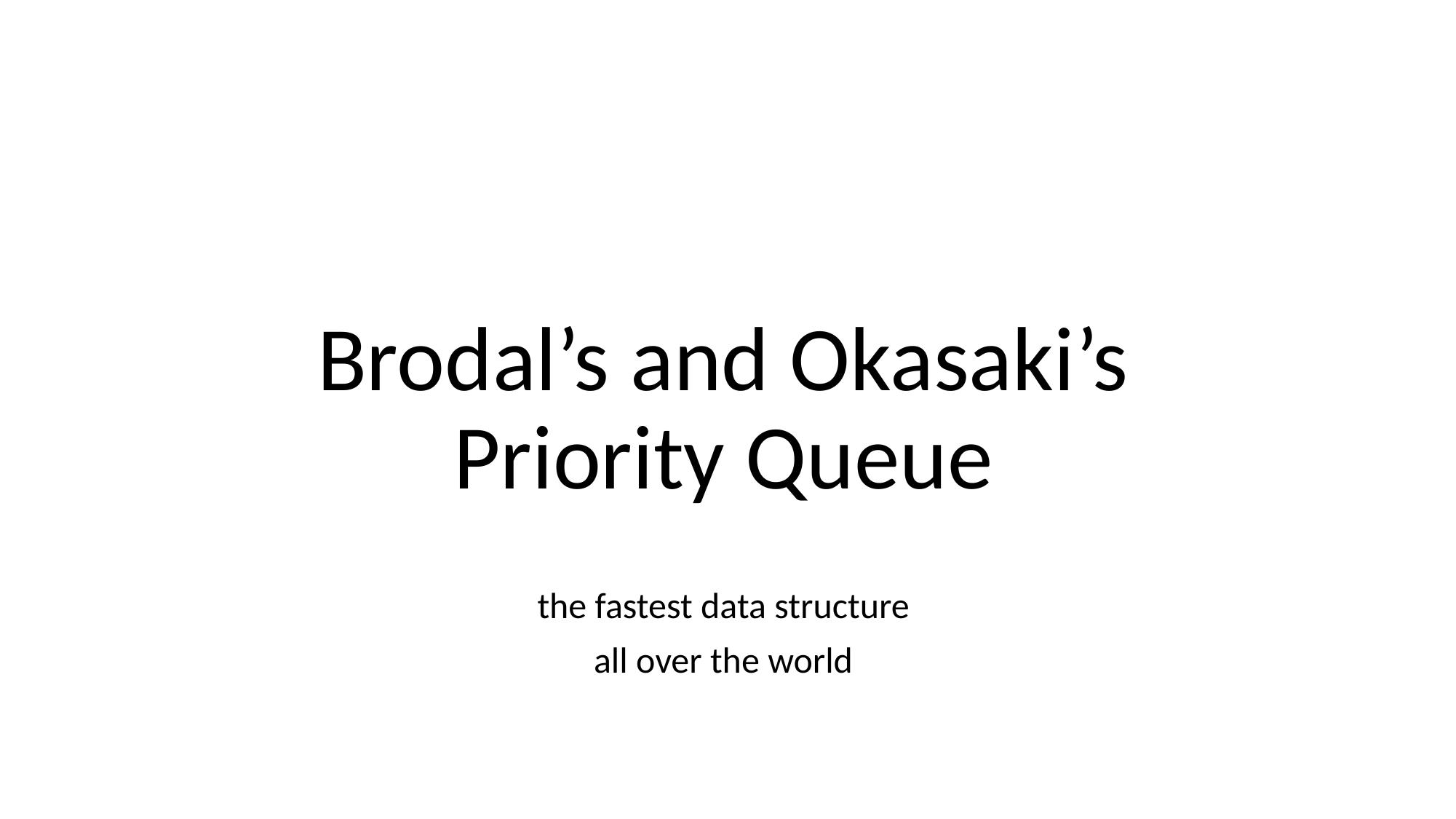

# Brodal’s and Okasaki’s Priority Queue
the fastest data structure
all over the world